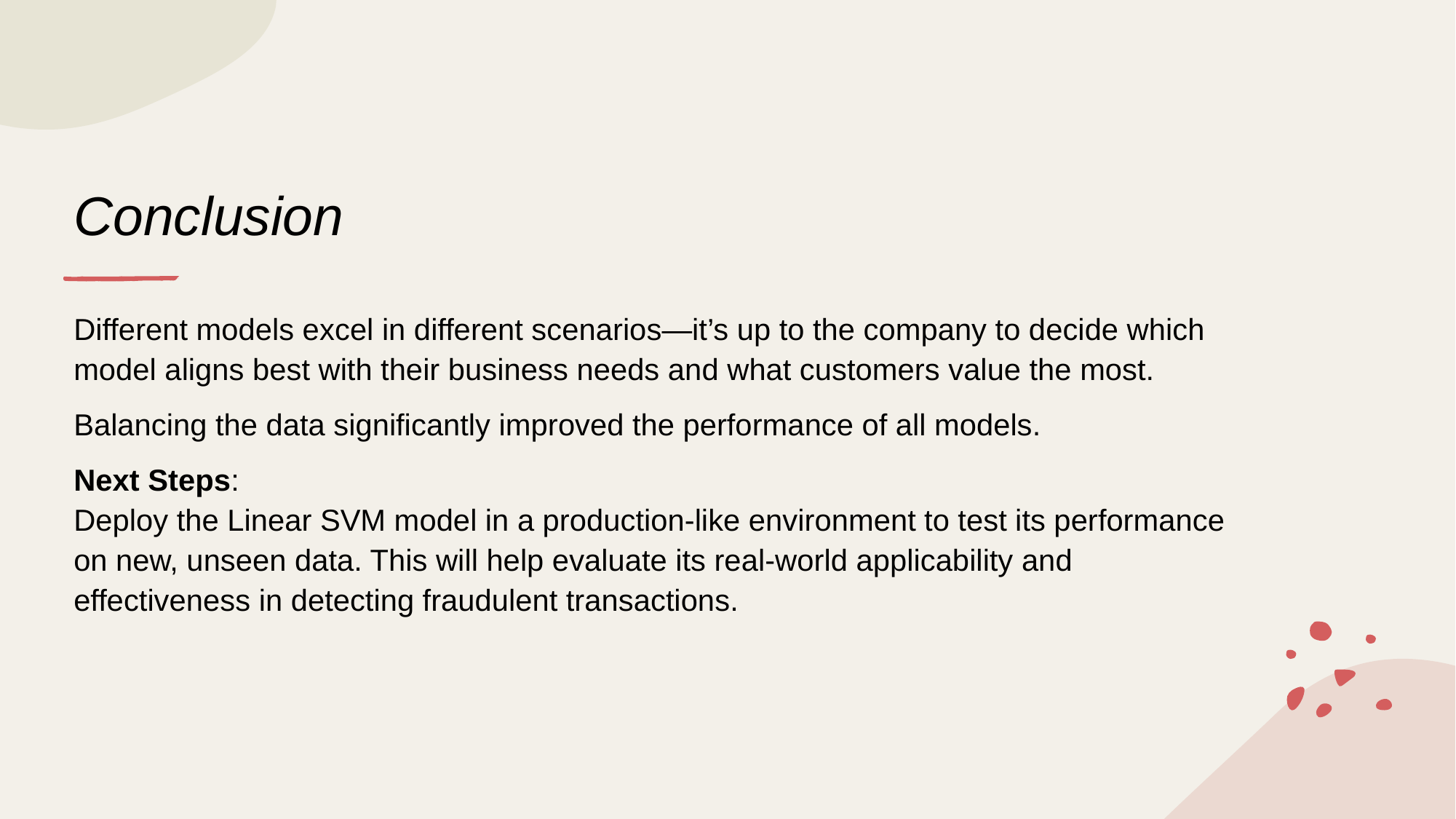

# Conclusion
Different models excel in different scenarios—it’s up to the company to decide which model aligns best with their business needs and what customers value the most.
Balancing the data significantly improved the performance of all models.
Next Steps:
Deploy the Linear SVM model in a production-like environment to test its performance on new, unseen data. This will help evaluate its real-world applicability and effectiveness in detecting fraudulent transactions.